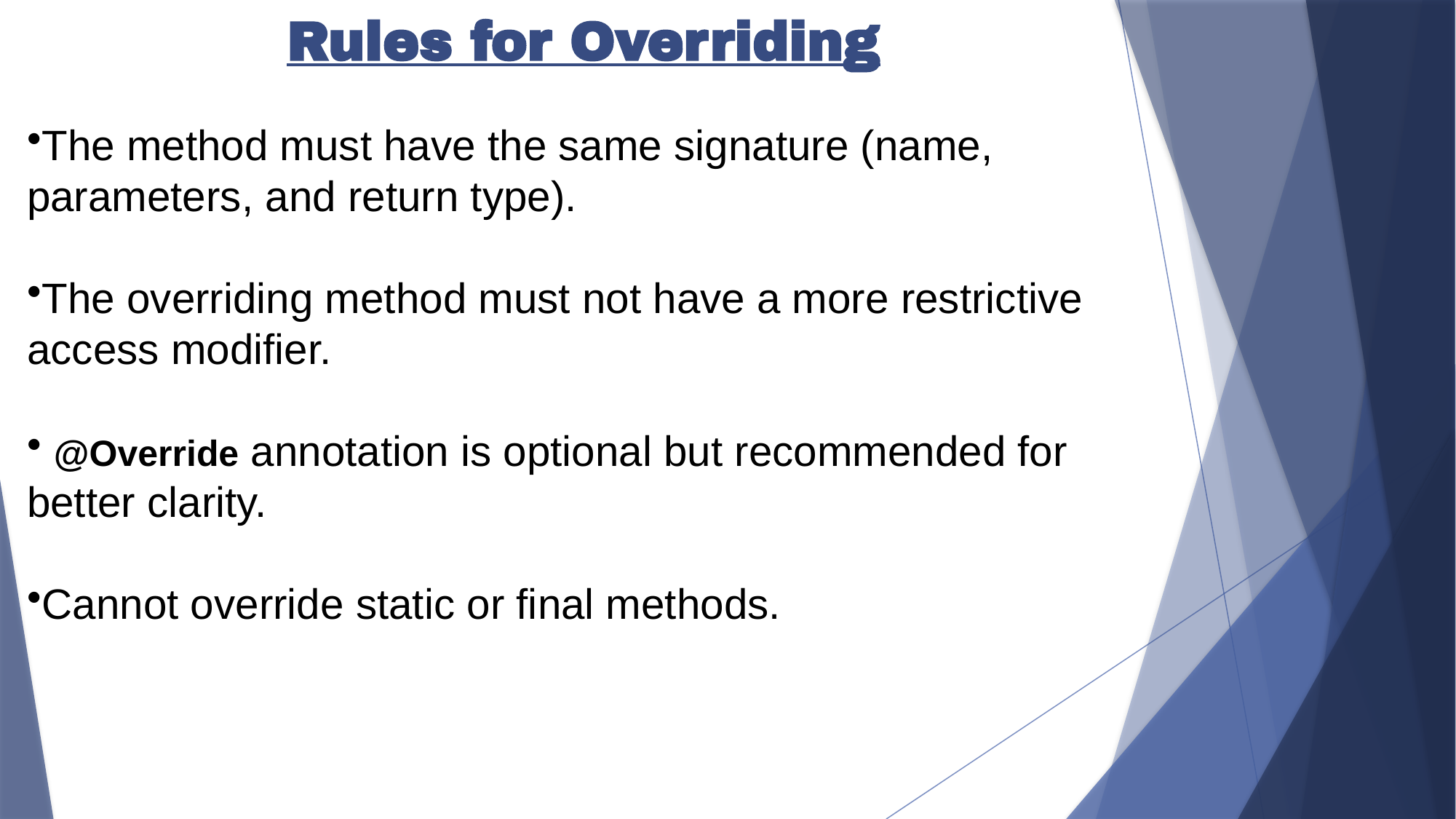

Rules for Overriding

The method must have the same signature (name, parameters, and return type).

The overriding method must not have a more restrictive access modifier.

 @Override annotation is optional but recommended for better clarity.

Cannot override static or final methods.